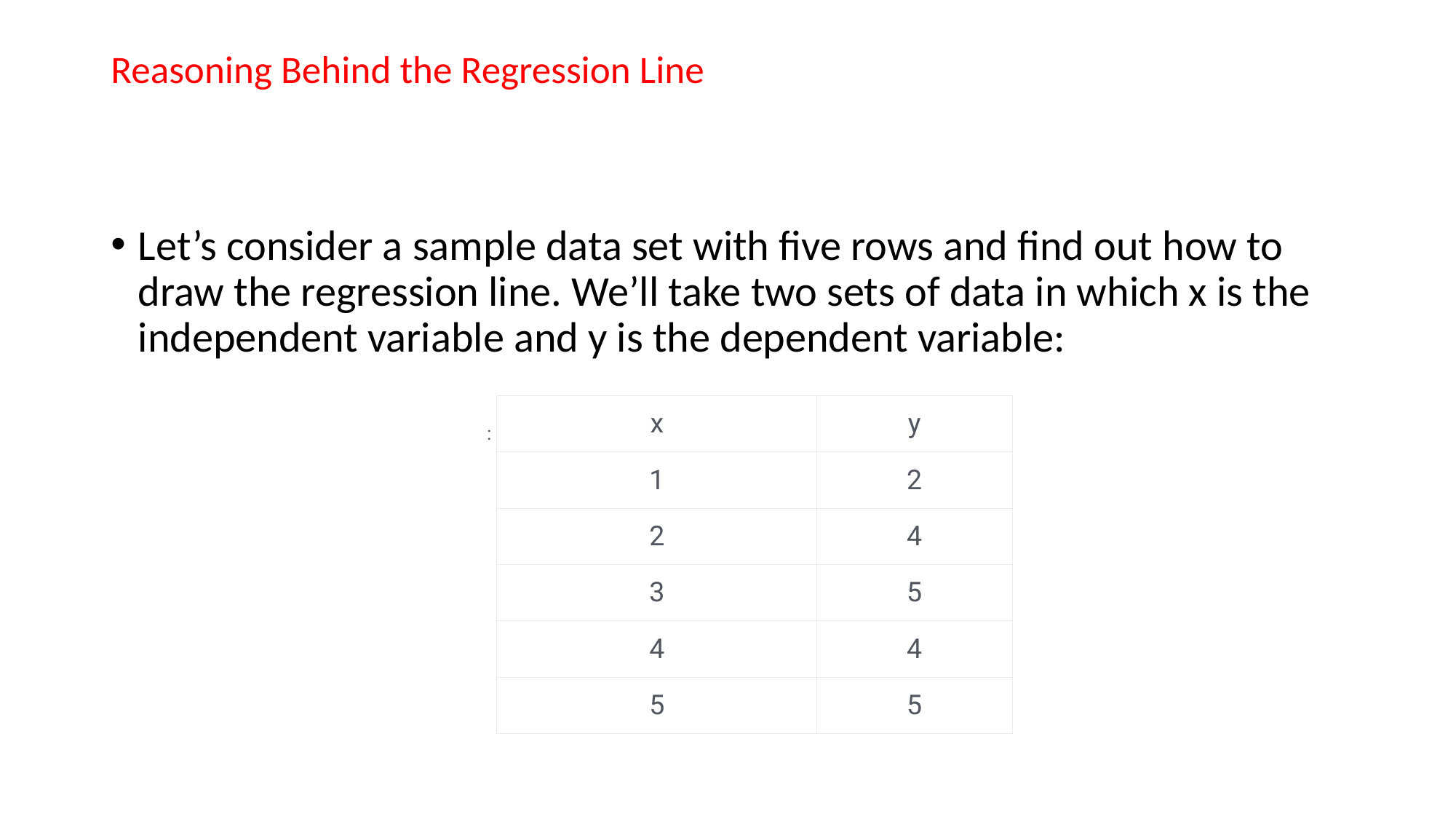

# Reasoning Behind the Regression Line
Let’s consider a sample data set with five rows and find out how to draw the regression line. We’ll take two sets of data in which x is the independent variable and y is the dependent variable:

| x | y |
| --- | --- |
| 1 | 2 |
| 2 | 4 |
| 3 | 5 |
| 4 | 4 |
| 5 | 5 |
: